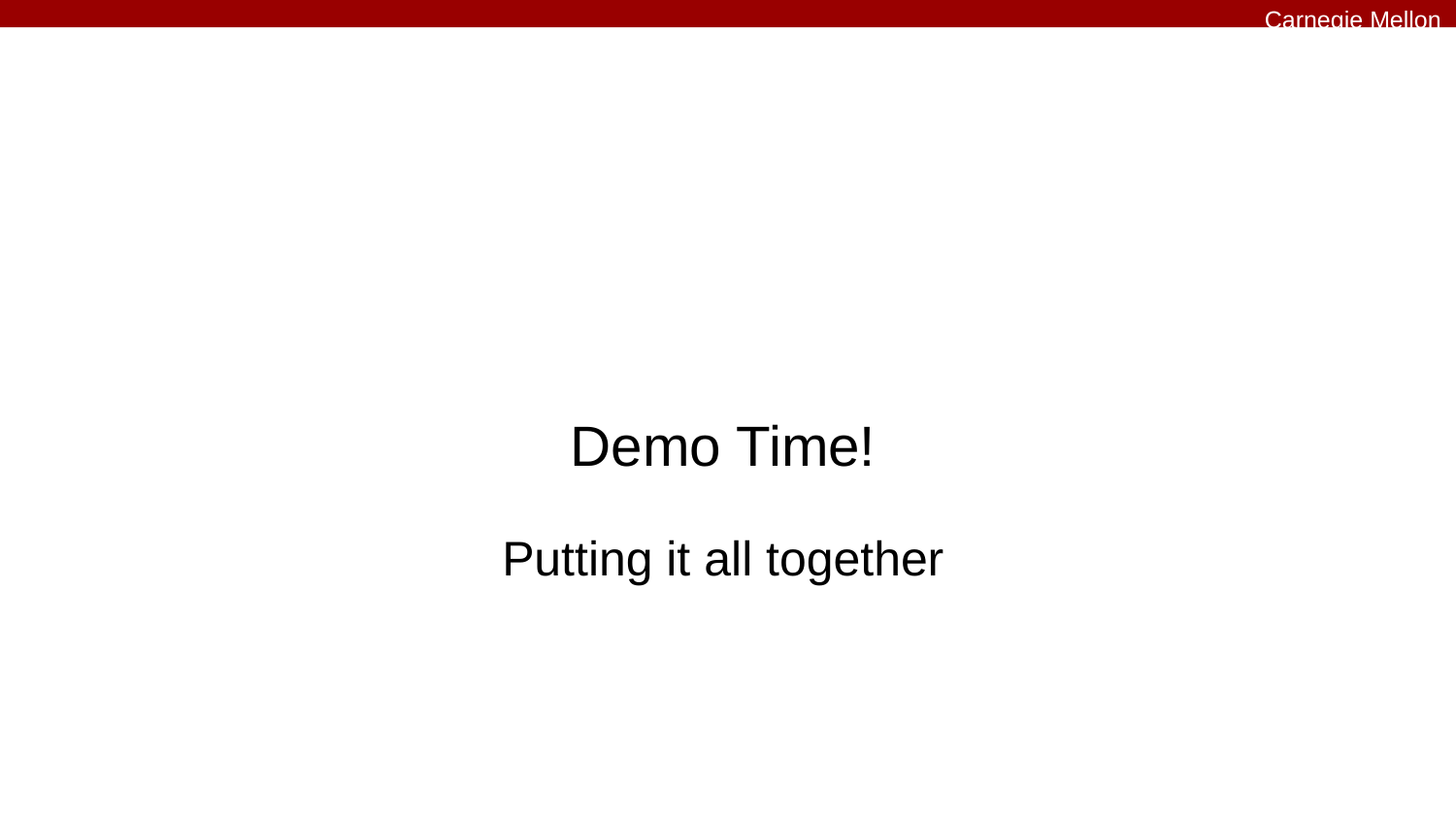

# Demo Time!
Putting it all together